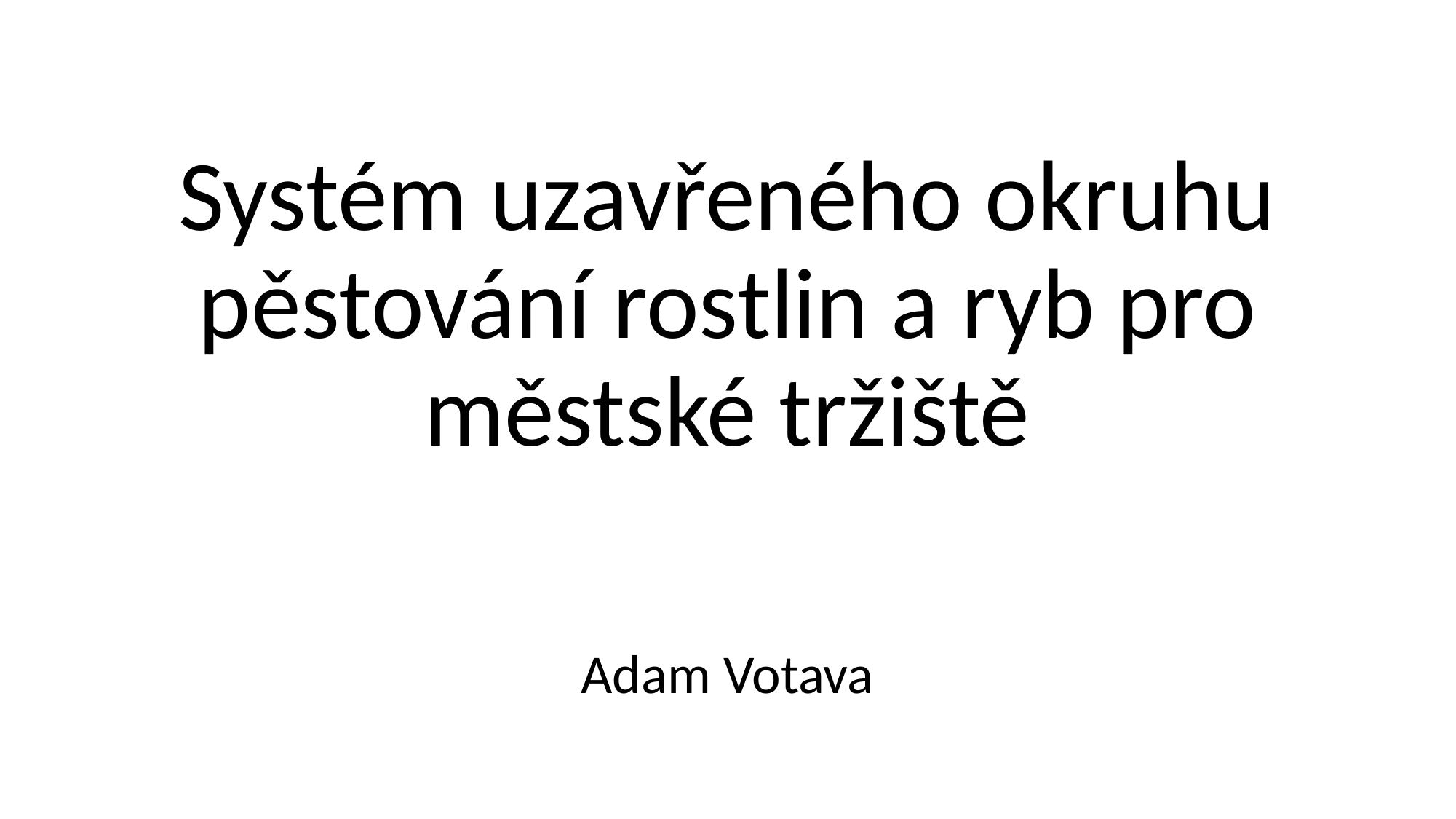

# Systém uzavřeného okruhu pěstování rostlin a ryb pro městské tržiště
Adam Votava